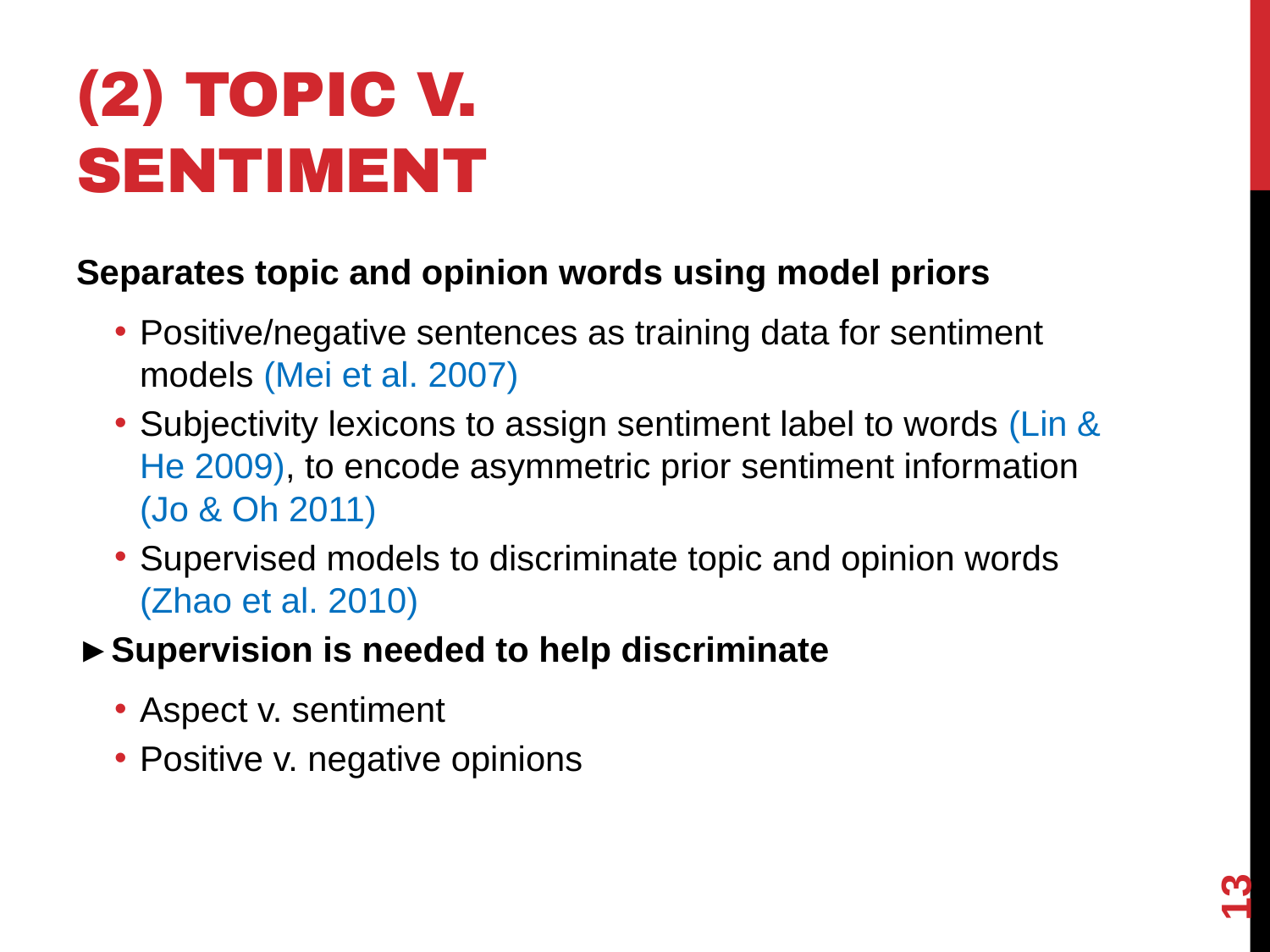

# (2) Topic v. sentiment
Separates topic and opinion words using model priors
Positive/negative sentences as training data for sentiment models (Mei et al. 2007)
Subjectivity lexicons to assign sentiment label to words (Lin & He 2009), to encode asymmetric prior sentiment information (Jo & Oh 2011)
Supervised models to discriminate topic and opinion words (Zhao et al. 2010)
►Supervision is needed to help discriminate
Aspect v. sentiment
Positive v. negative opinions
13